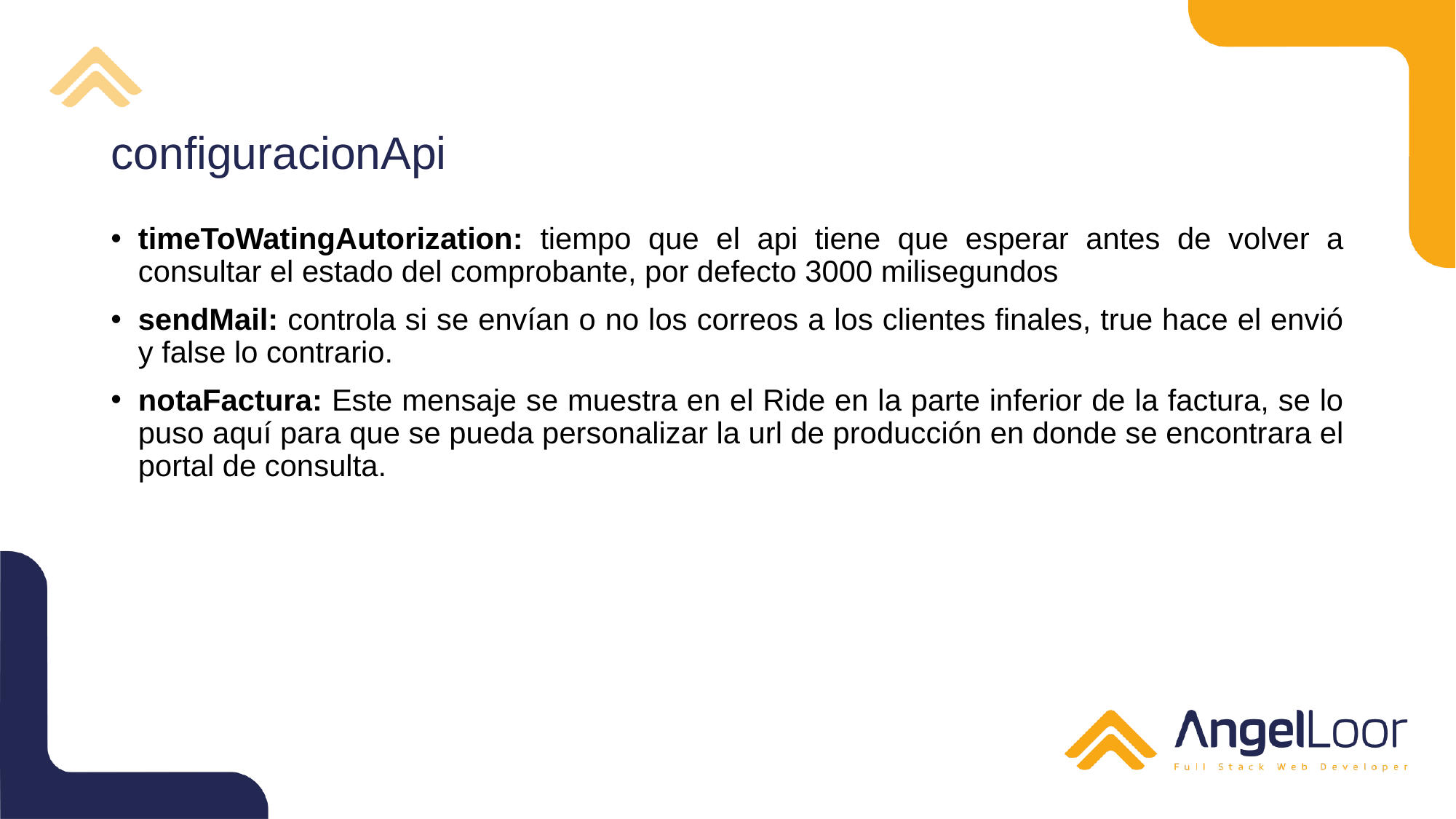

# configuracionApi
timeToWatingAutorization: tiempo que el api tiene que esperar antes de volver a consultar el estado del comprobante, por defecto 3000 milisegundos
sendMail: controla si se envían o no los correos a los clientes finales, true hace el envió y false lo contrario.
notaFactura: Este mensaje se muestra en el Ride en la parte inferior de la factura, se lo puso aquí para que se pueda personalizar la url de producción en donde se encontrara el portal de consulta.